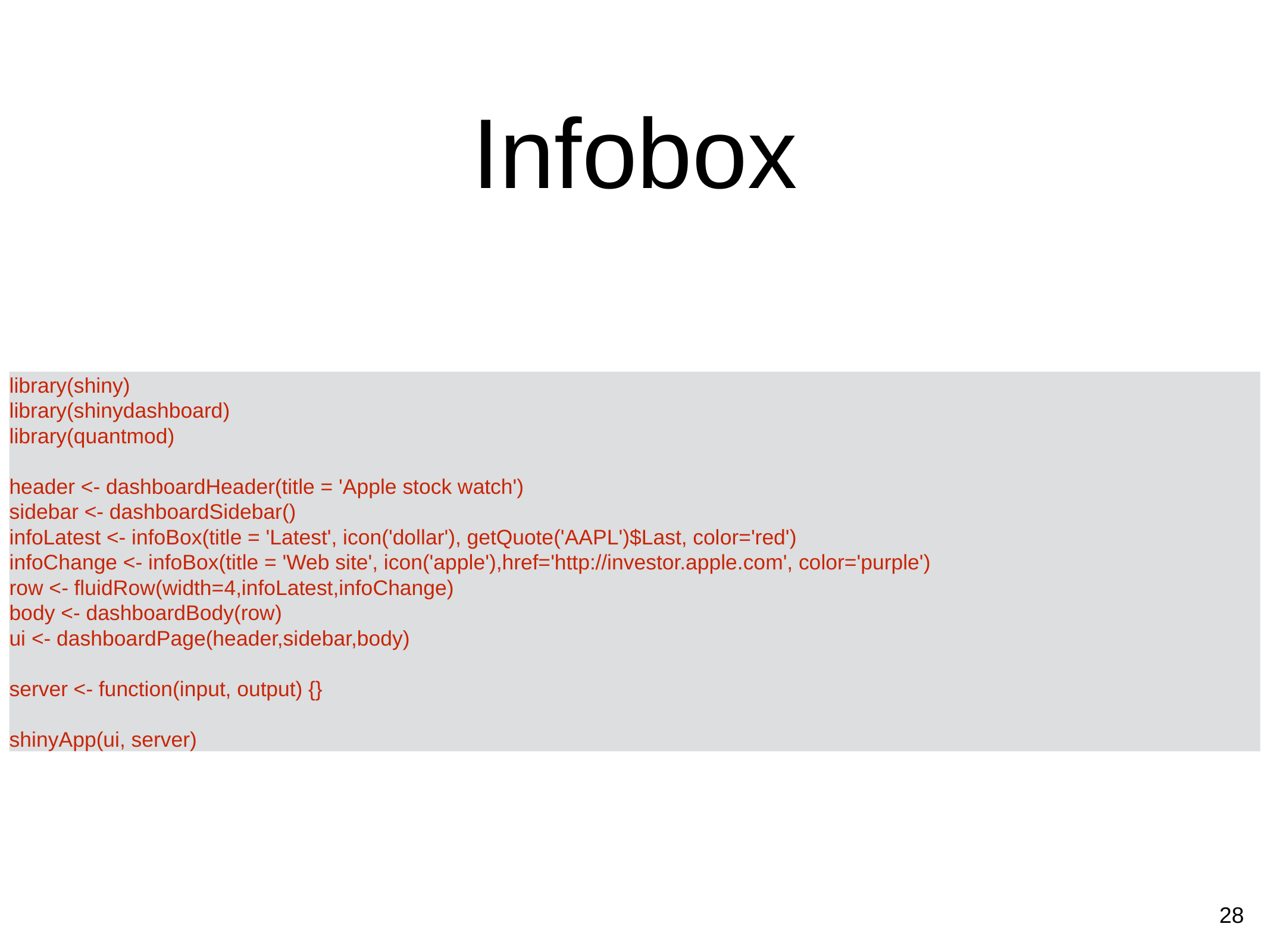

# Infobox
library(shiny)
library(shinydashboard)
library(quantmod)

header <- dashboardHeader(title = 'Apple stock watch')
sidebar <- dashboardSidebar()
infoLatest <- infoBox(title = 'Latest', icon('dollar'), getQuote('AAPL')$Last, color='red')
infoChange <- infoBox(title = 'Web site', icon('apple'),href='http://investor.apple.com', color='purple')
row <- fluidRow(width=4,infoLatest,infoChange)
body <- dashboardBody(row)
ui <- dashboardPage(header,sidebar,body)

server <- function(input, output) {}

shinyApp(ui, server)
28